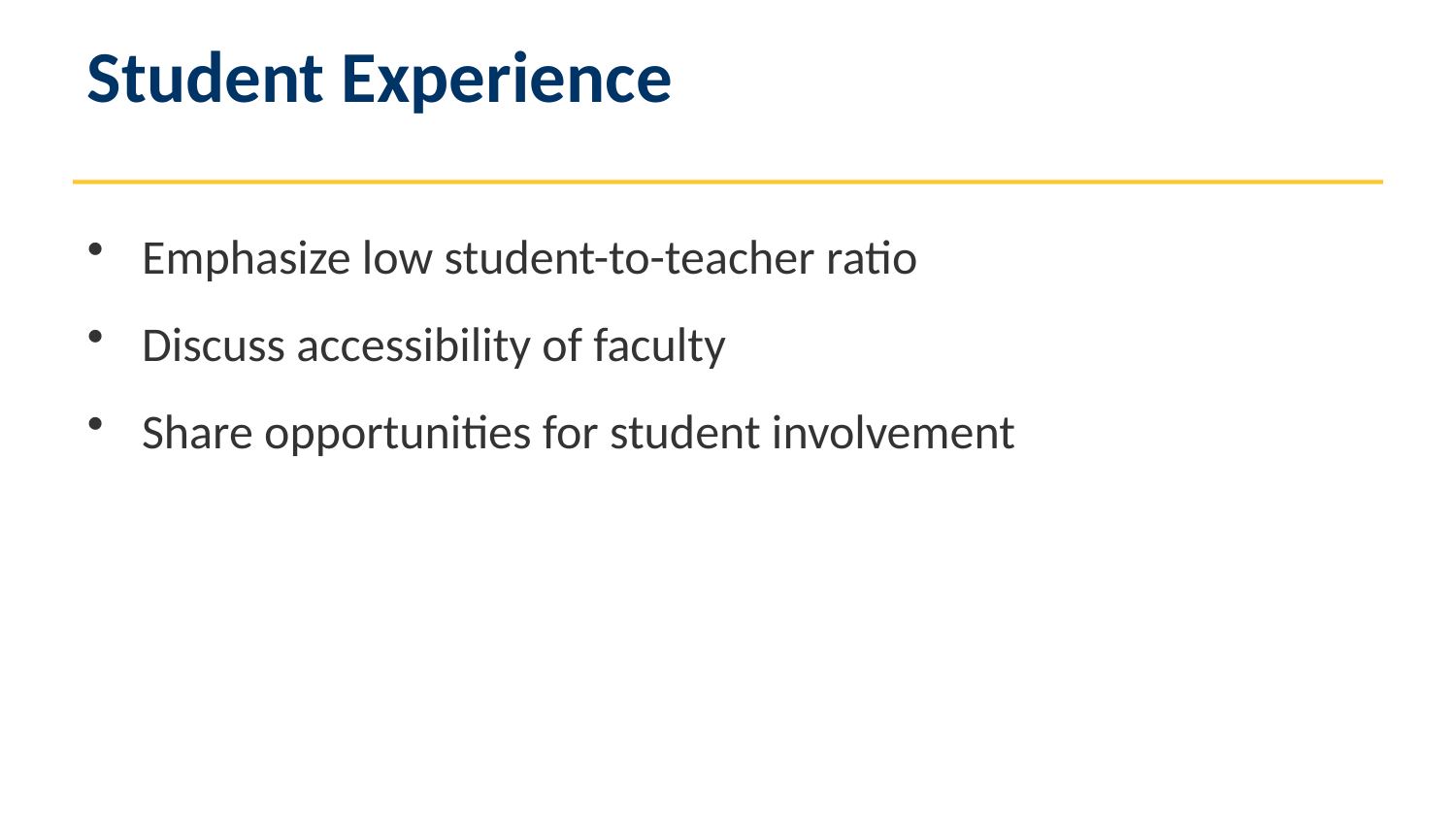

Student Experience

Emphasize low student-to-teacher ratio
Discuss accessibility of faculty
Share opportunities for student involvement
10
ETSU Computing Department